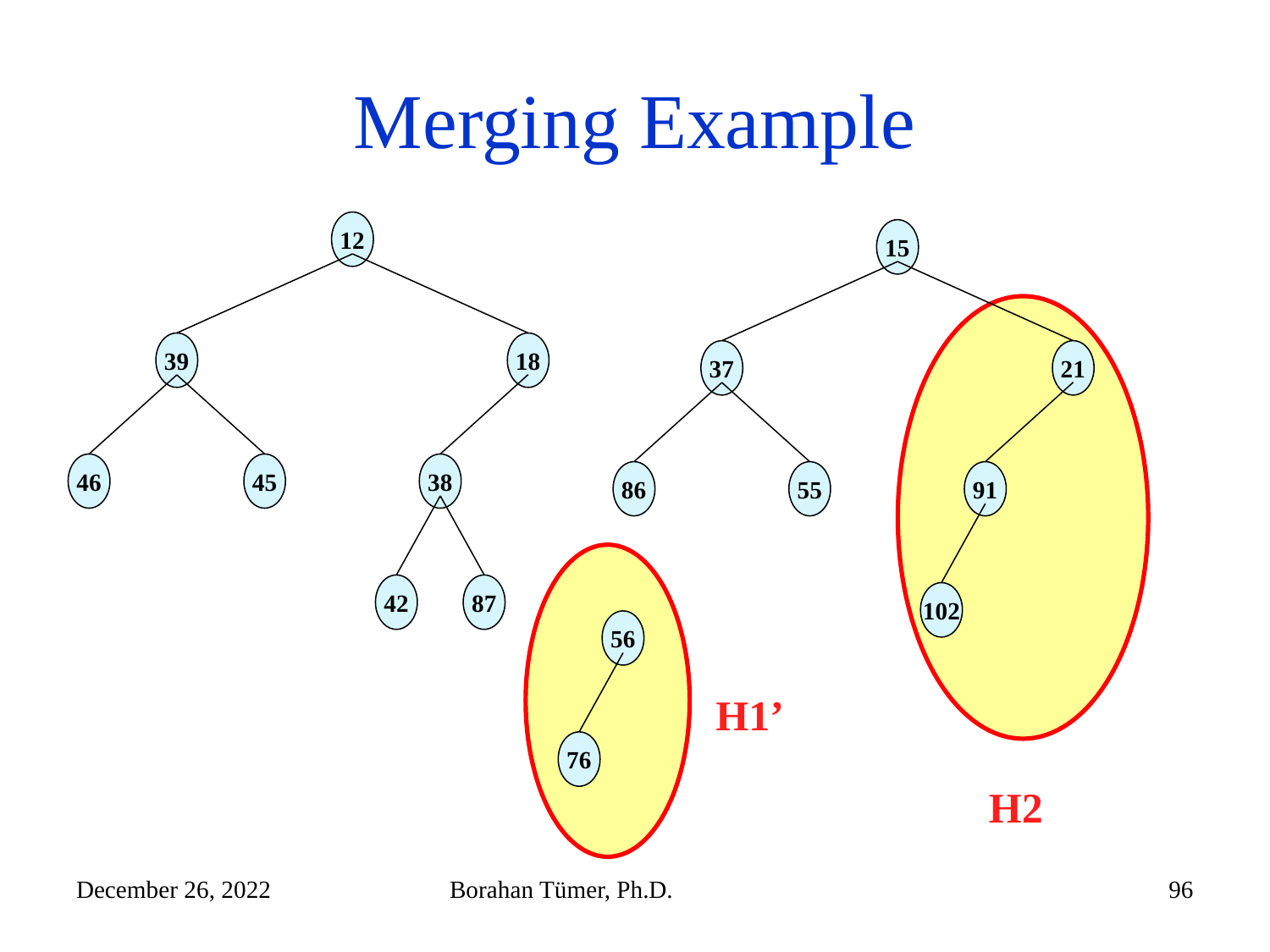

# Merging Example
12
15

39
18
37
21
46
45
38
86
55
91

42
87
102
56
H1’
76
H2
December 26, 2022
Borahan Tümer, Ph.D.
96